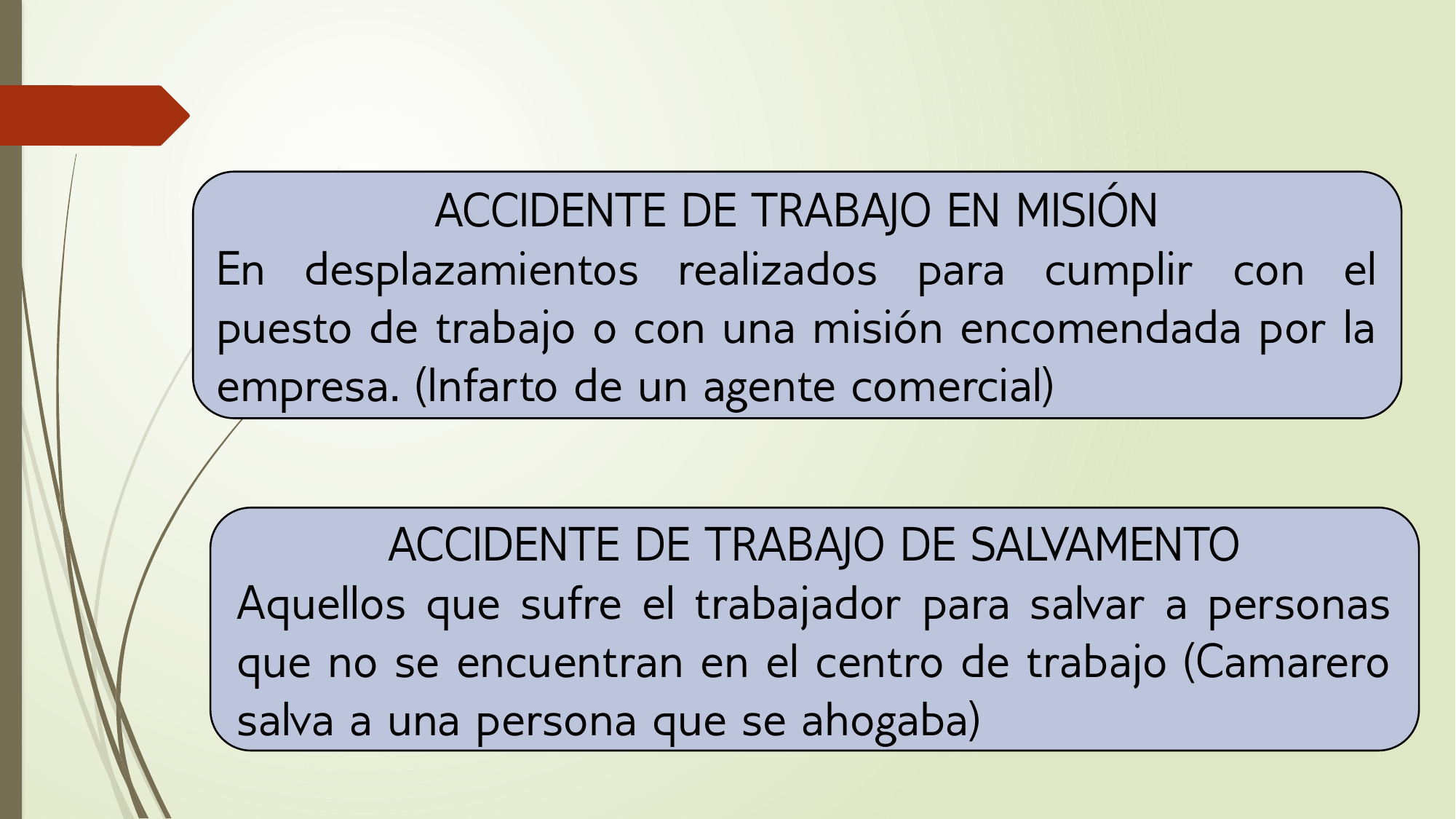

ACCIDENTE DE TRABAJO EN MISIÓN
En desplazamientos realizados para cumplir con el puesto de trabajo o con una misión encomendada por la empresa. (Infarto de un agente comercial)
ACCIDENTE DE TRABAJO DE SALVAMENTO
Aquellos que sufre el trabajador para salvar a personas que no se encuentran en el centro de trabajo (Camarero salva a una persona que se ahogaba)